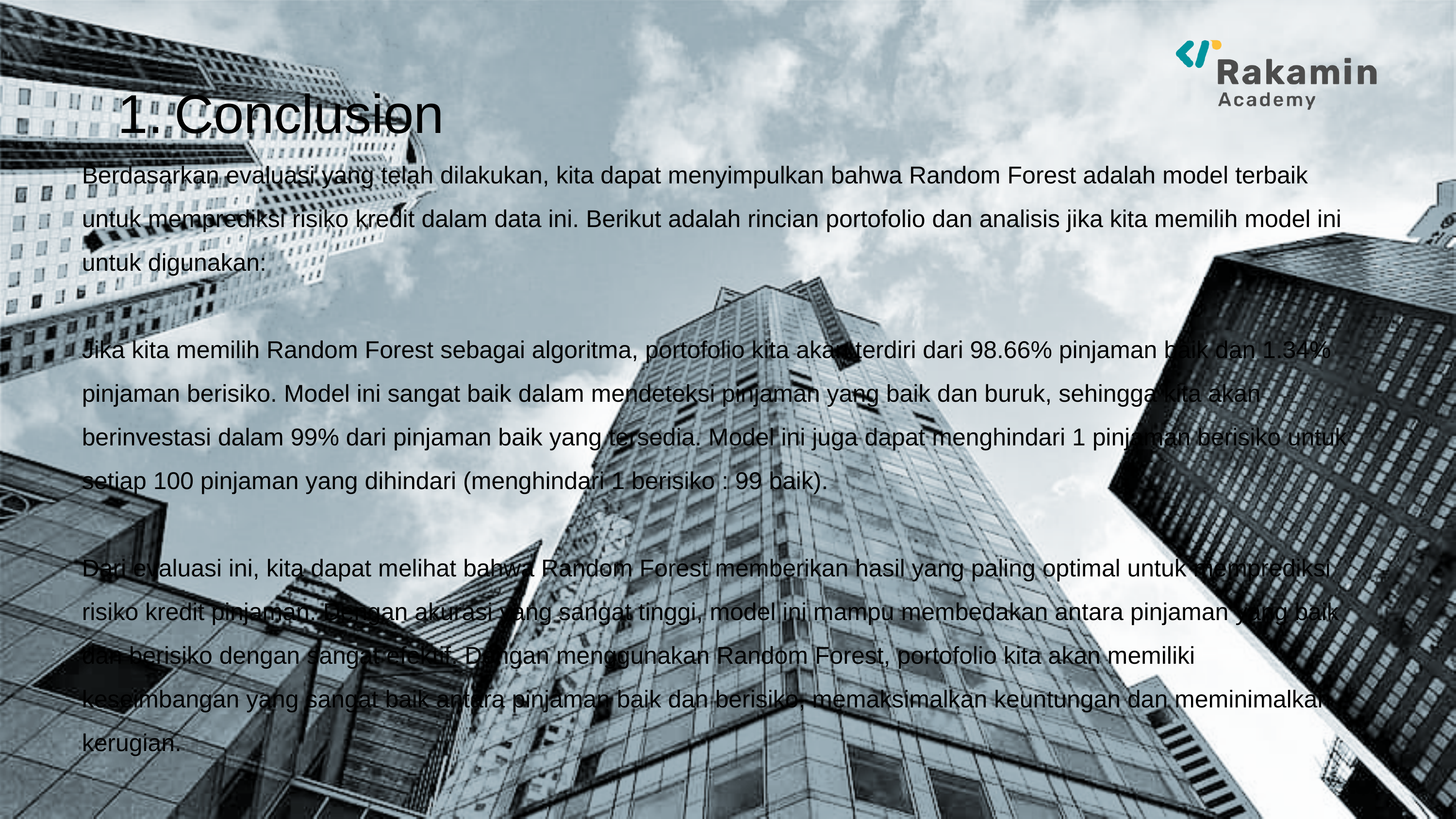

Conclusion
Berdasarkan evaluasi yang telah dilakukan, kita dapat menyimpulkan bahwa Random Forest adalah model terbaik untuk memprediksi risiko kredit dalam data ini. Berikut adalah rincian portofolio dan analisis jika kita memilih model ini untuk digunakan:

Jika kita memilih Random Forest sebagai algoritma, portofolio kita akan terdiri dari 98.66% pinjaman baik dan 1.34% pinjaman berisiko. Model ini sangat baik dalam mendeteksi pinjaman yang baik dan buruk, sehingga kita akan berinvestasi dalam 99% dari pinjaman baik yang tersedia. Model ini juga dapat menghindari 1 pinjaman berisiko untuk setiap 100 pinjaman yang dihindari (menghindari 1 berisiko : 99 baik).

Dari evaluasi ini, kita dapat melihat bahwa Random Forest memberikan hasil yang paling optimal untuk memprediksi risiko kredit pinjaman. Dengan akurasi yang sangat tinggi, model ini mampu membedakan antara pinjaman yang baik dan berisiko dengan sangat efektif. Dengan menggunakan Random Forest, portofolio kita akan memiliki keseimbangan yang sangat baik antara pinjaman baik dan berisiko, memaksimalkan keuntungan dan meminimalkan kerugian.